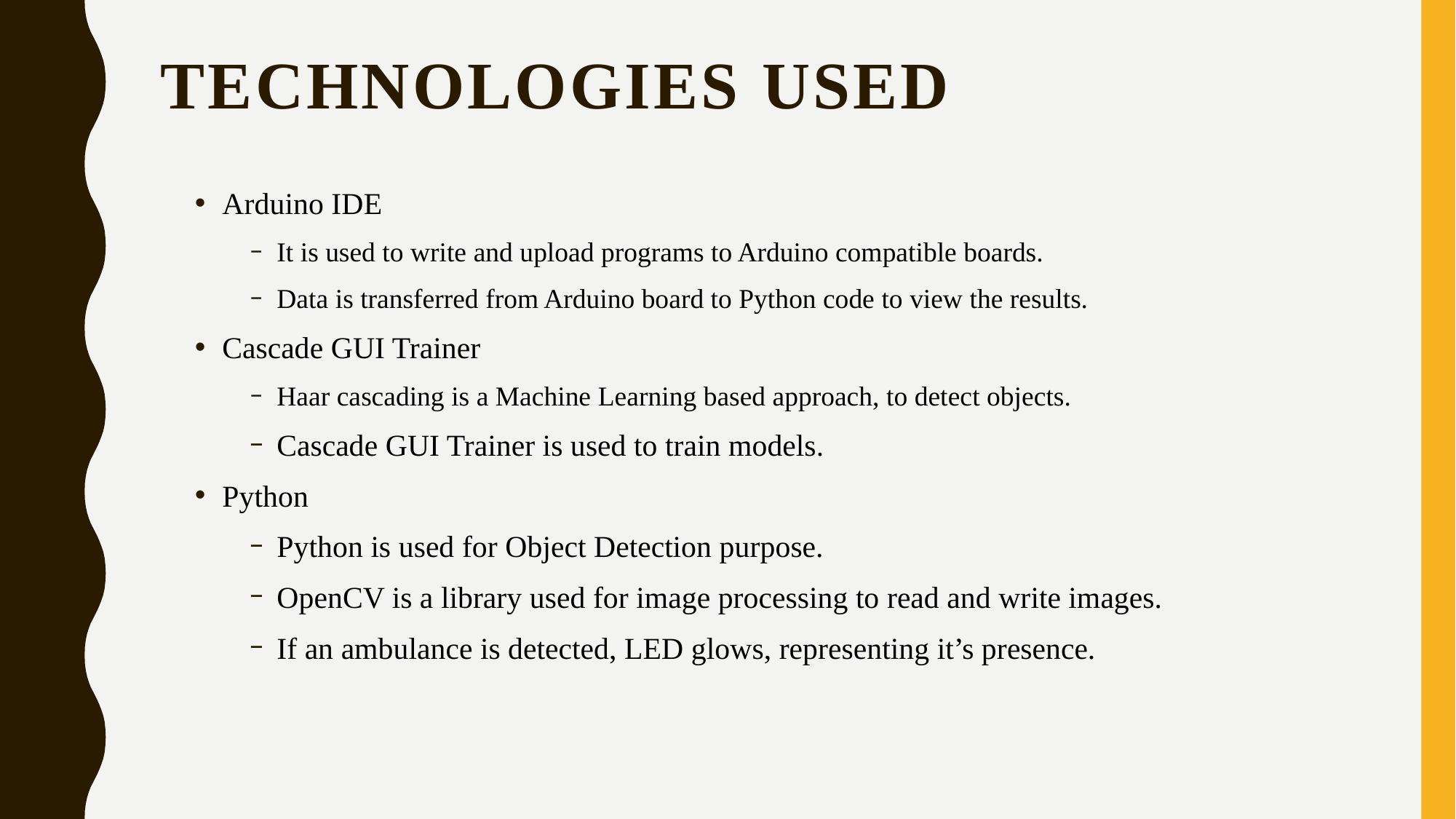

# Technologies Used
Arduino IDE
It is used to write and upload programs to Arduino compatible boards.
Data is transferred from Arduino board to Python code to view the results.
Cascade GUI Trainer
Haar cascading is a Machine Learning based approach, to detect objects.
Cascade GUI Trainer is used to train models.
Python
Python is used for Object Detection purpose.
OpenCV is a library used for image processing to read and write images.
If an ambulance is detected, LED glows, representing it’s presence.